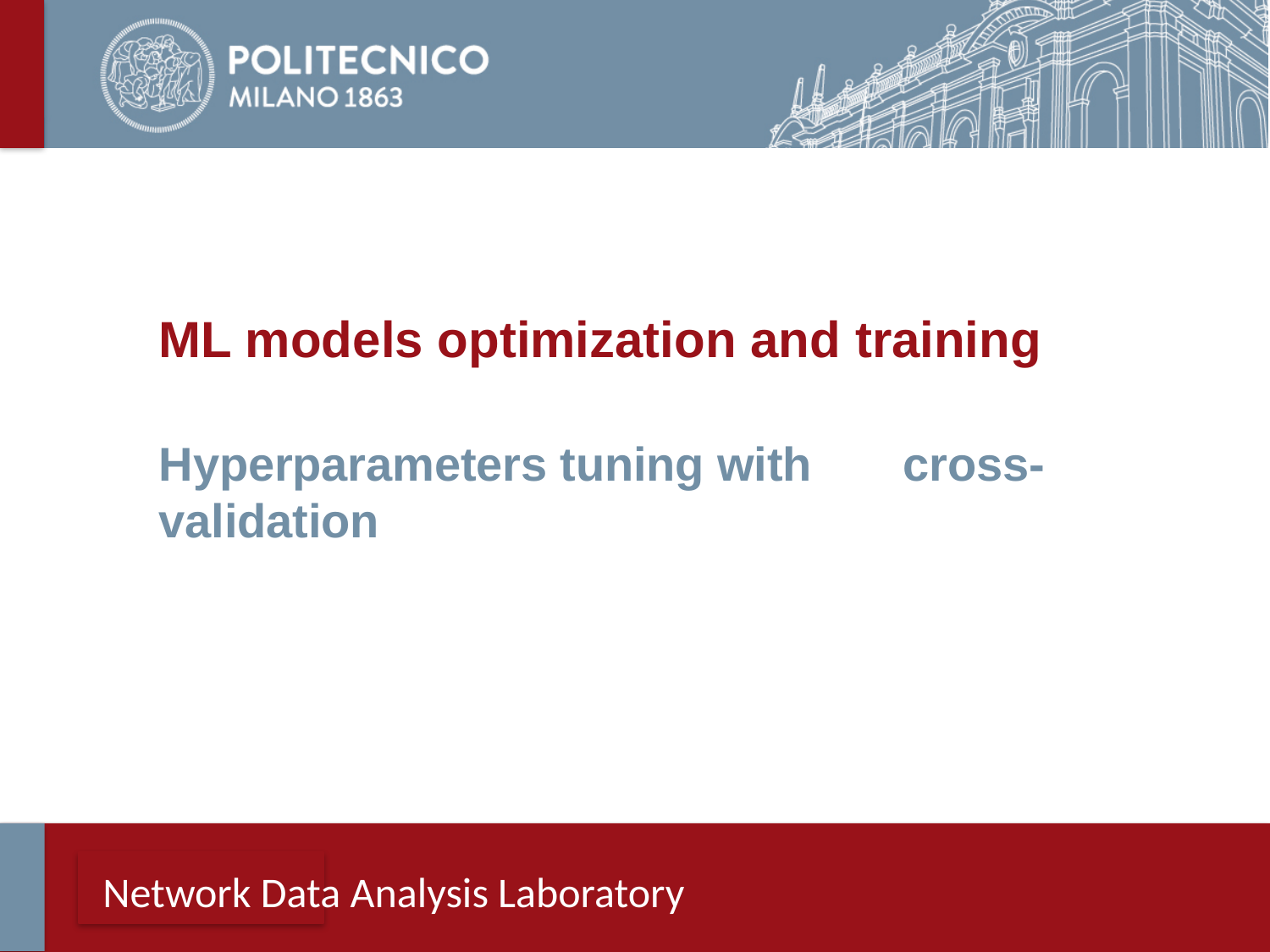

ML models optimization and training
Hyperparameters tuning with       cross-validation

Network Data Analysis Laboratory